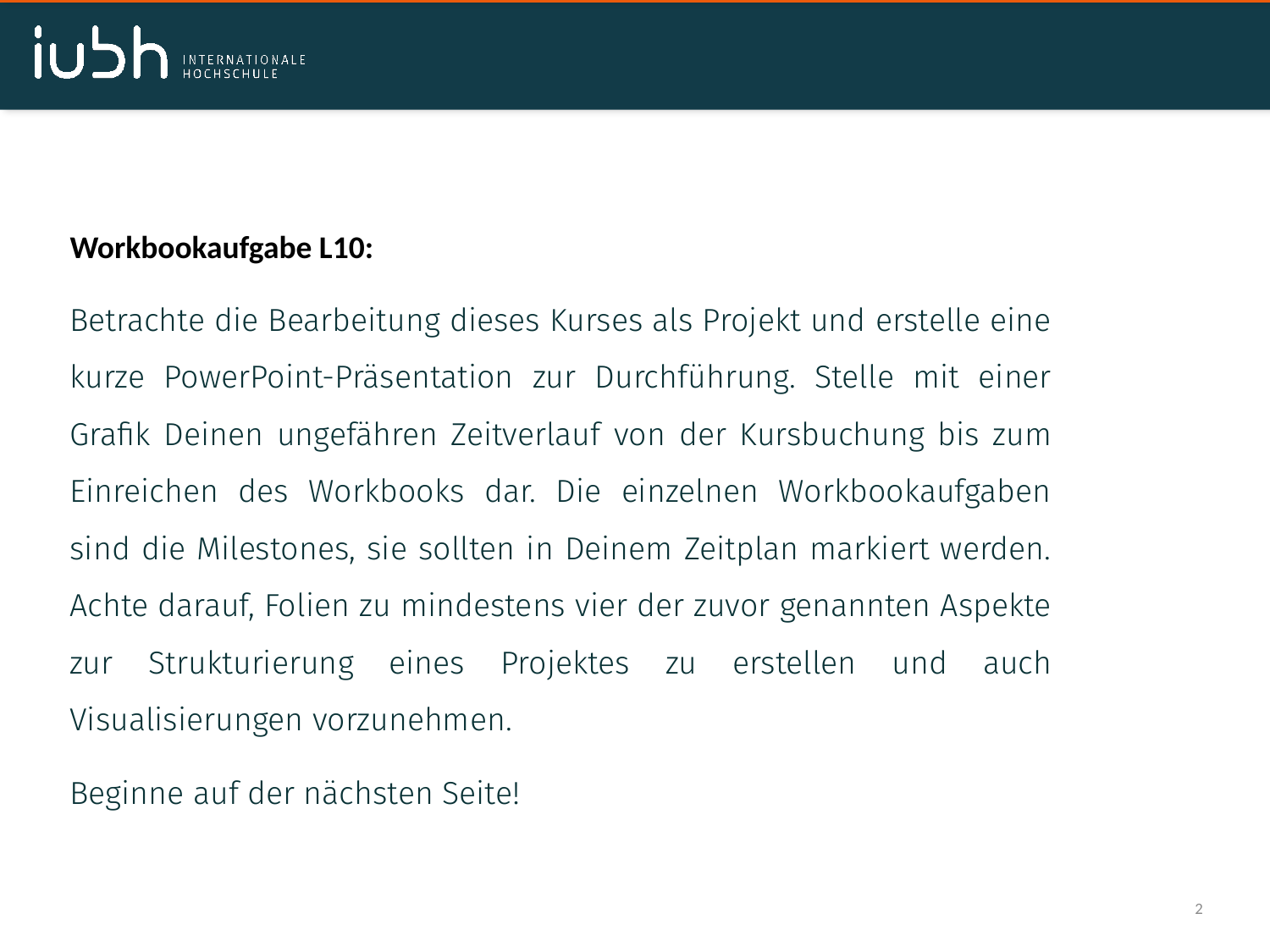

SEITENTITEL
Workbookaufgabe L10:
Betrachte die Bearbeitung dieses Kurses als Projekt und erstelle eine kurze PowerPoint-Präsentation zur Durchführung. Stelle mit einer Grafik Deinen ungefähren Zeitverlauf von der Kursbuchung bis zum Einreichen des Workbooks dar. Die einzelnen Workbookaufgaben sind die Milestones, sie sollten in Deinem Zeitplan markiert werden. Achte darauf, Folien zu mindestens vier der zuvor genannten Aspekte zur Strukturierung eines Projektes zu erstellen und auch Visualisierungen vorzunehmen.
Beginne auf der nächsten Seite!
2